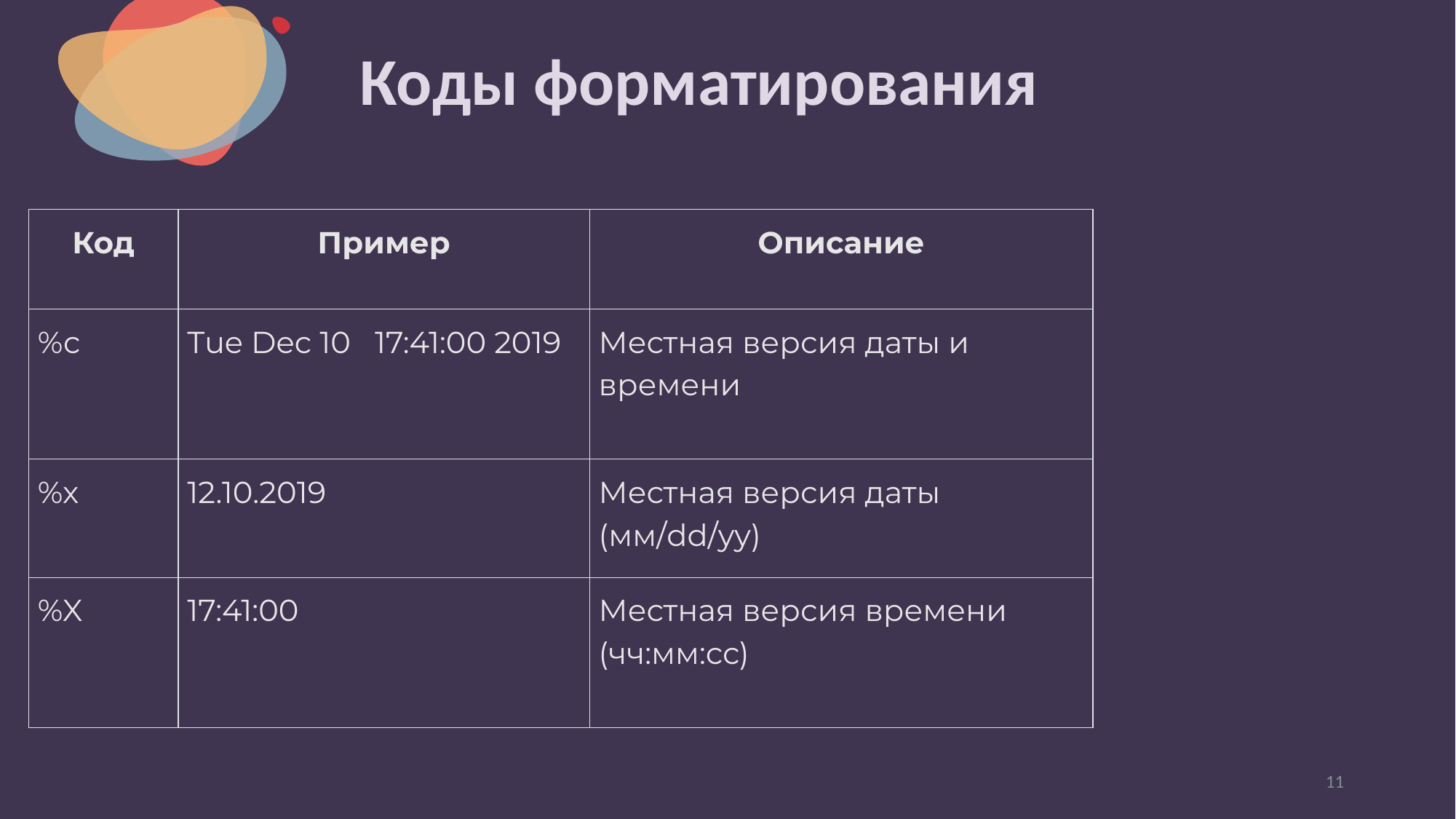

# Коды форматирования
| Код | Пример | Описание |
| --- | --- | --- |
| %c | Tue Dec 10 17:41:00 2019 | Местная версия даты и времени |
| %x | 12.10.2019 | Местная версия даты (мм/dd/yy) |
| %X | 17:41:00 | Местная версия времени (чч:мм:сс) |
11